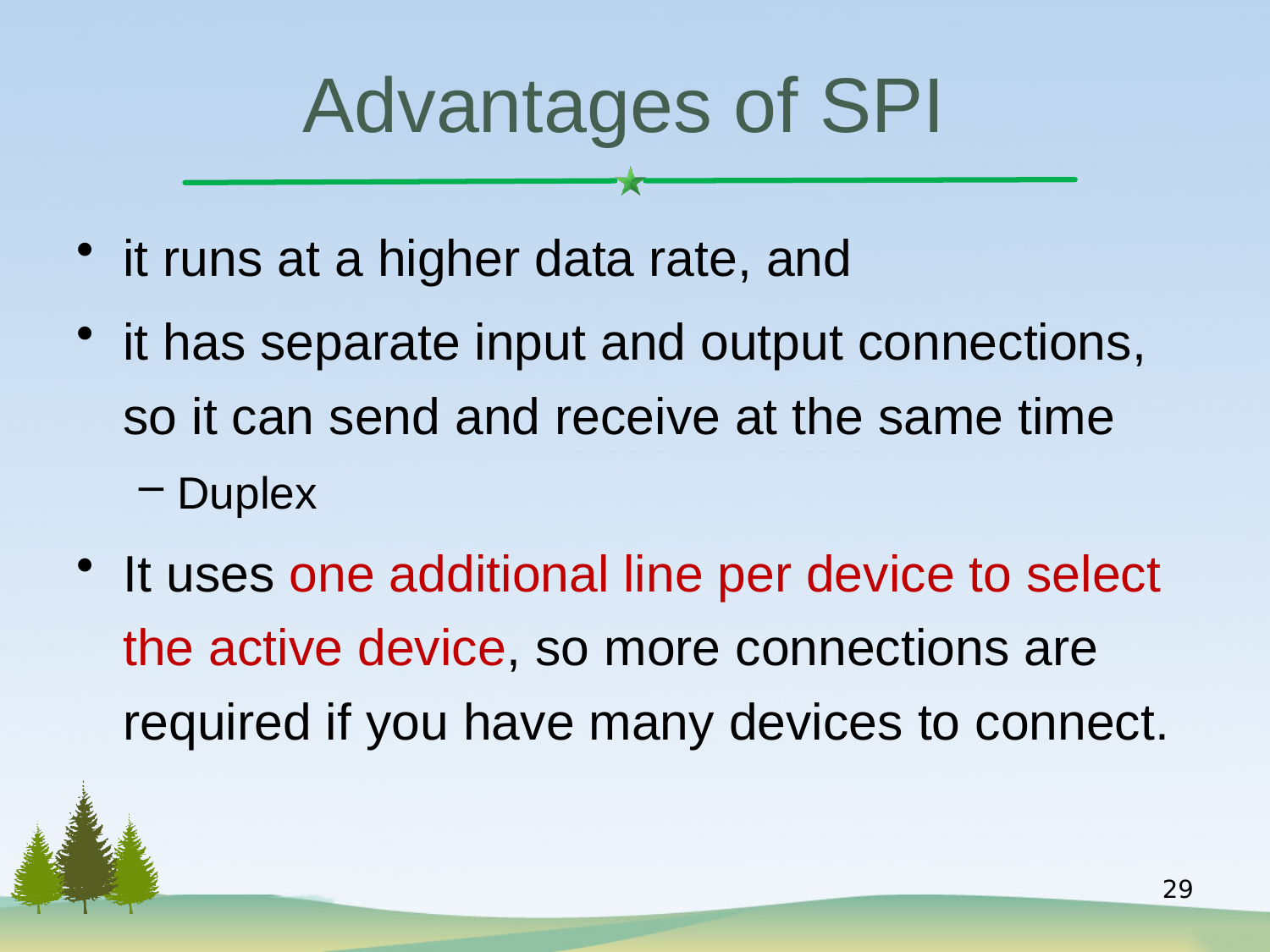

# Advantages of SPI
it runs at a higher data rate, and
it has separate input and output connections, so it can send and receive at the same time
Duplex
It uses one additional line per device to select the active device, so more connections are required if you have many devices to connect.

29